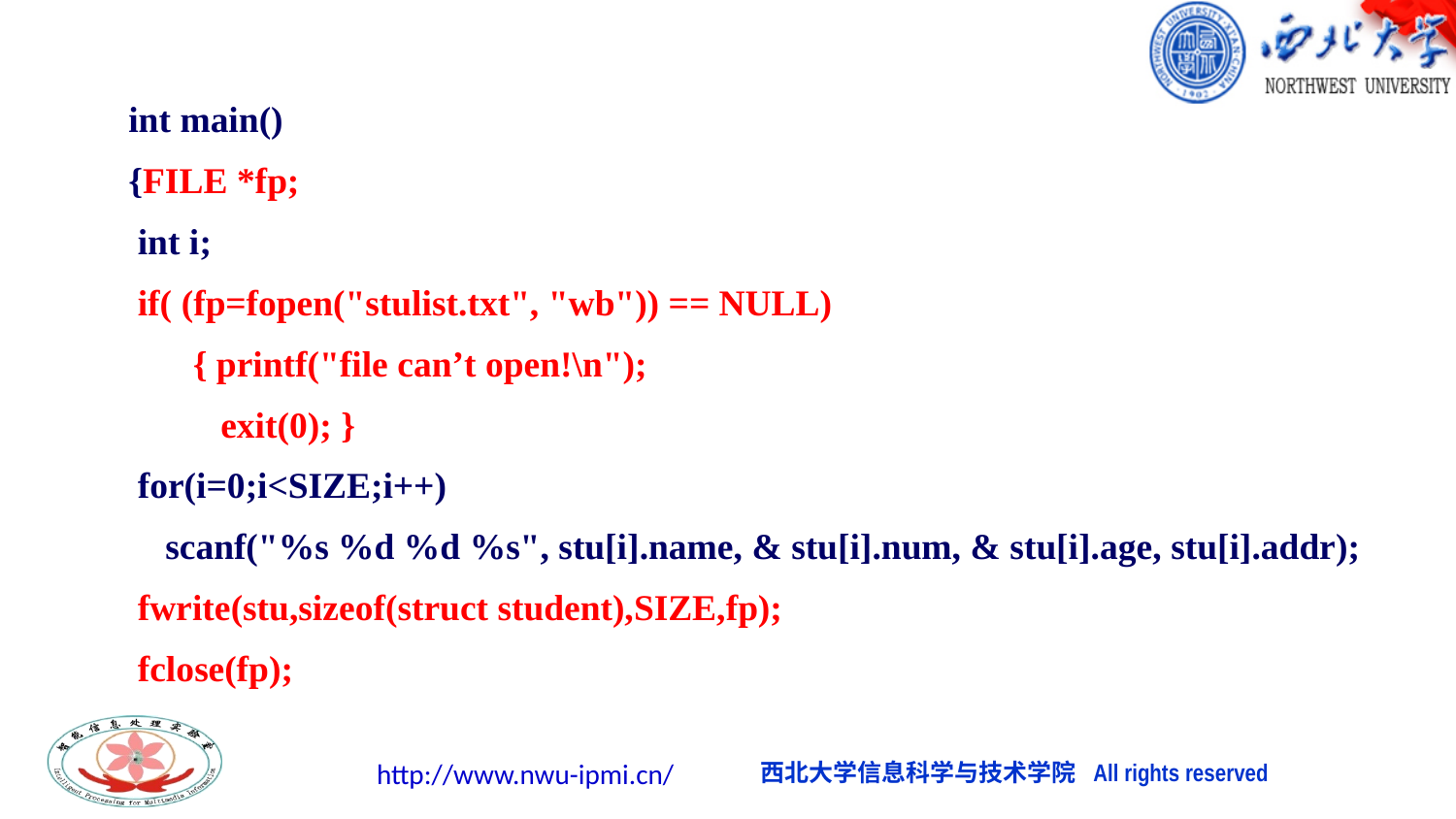

int main()
{FILE *fp;
 int i;
 if( (fp=fopen("stulist.txt", "wb")) == NULL)
       { printf("file can’t open!\n");
          exit(0); }
 for(i=0;i<SIZE;i++)
    scanf("%s %d %d %s", stu[i].name, & stu[i].num, & stu[i].age, stu[i].addr);
 fwrite(stu,sizeof(struct student),SIZE,fp);
 fclose(fp);

18